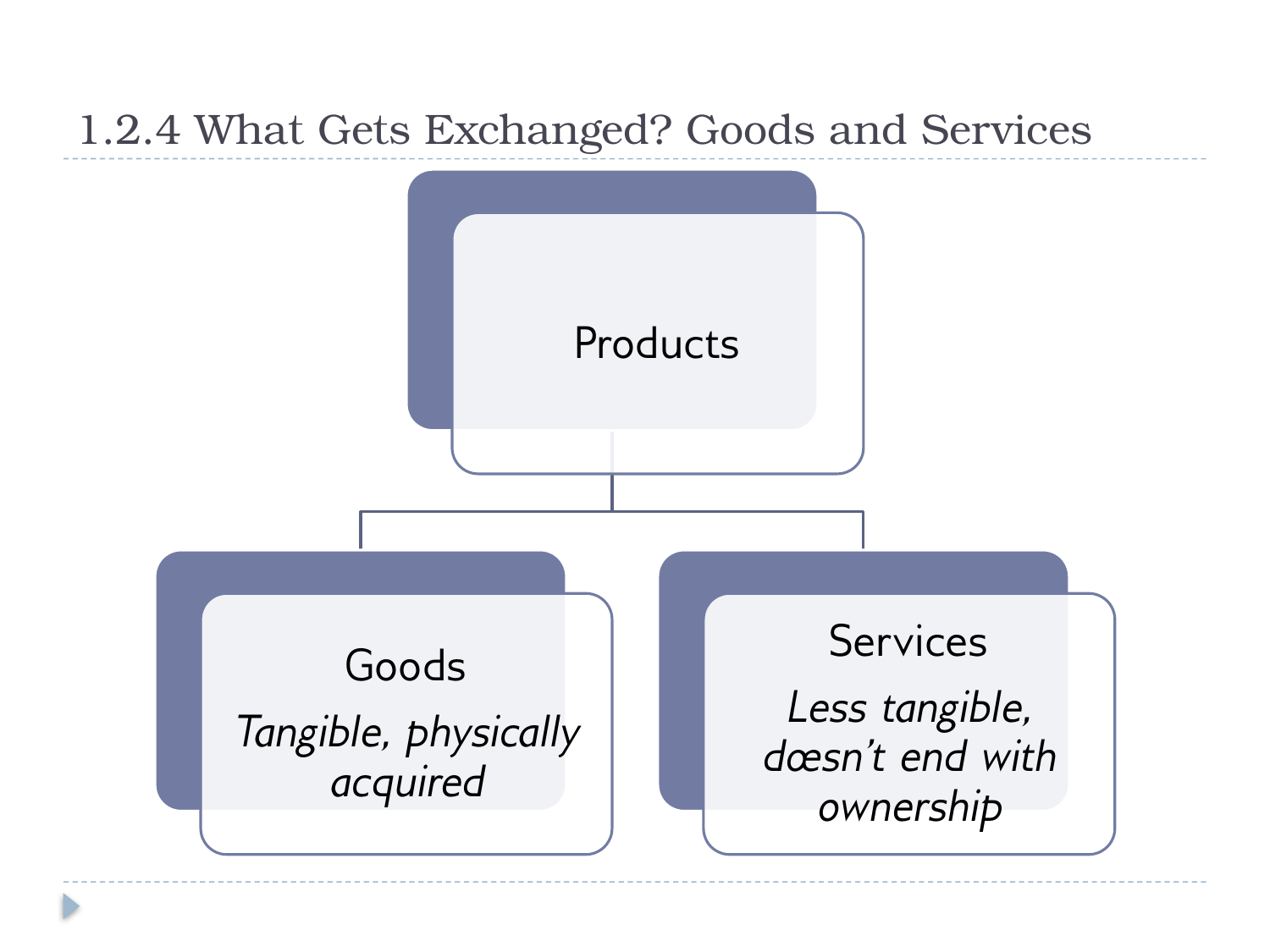

# 1.2.4 What Gets Exchanged? Goods and Services
Products
Goods
Tangible, physically acquired
Services
Less tangible, doesn’t end with ownership